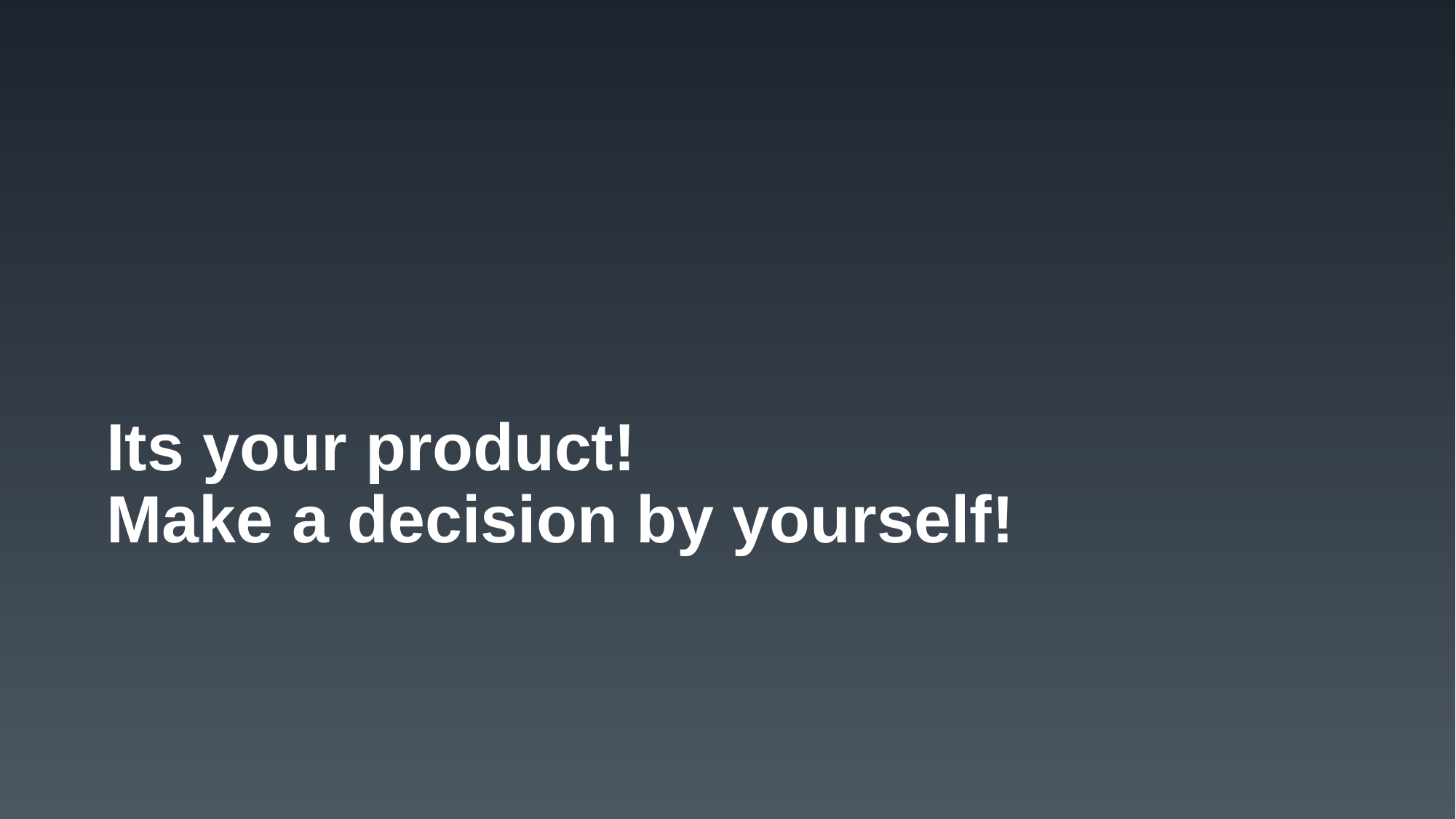

# Its your product! Make a decision by yourself!